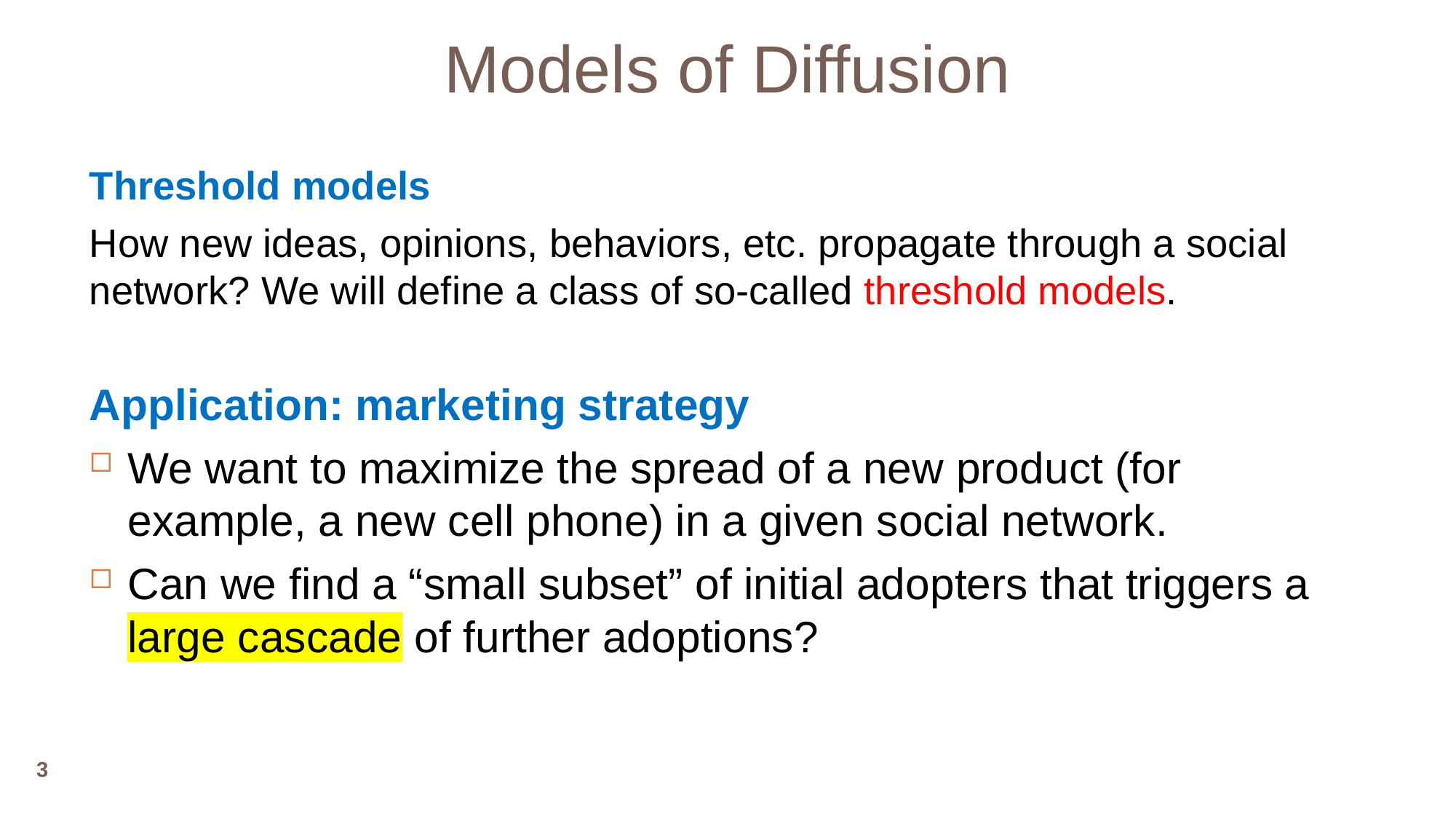

Models of Diffusion
Threshold models
How new ideas, opinions, behaviors, etc. propagate through a social network? We will define a class of so-called threshold models.

Application: marketing strategy
We want to maximize the spread of a new product (for example, a new cell phone) in a given social network.
Can we find a “small subset” of initial adopters that triggers a large cascade of further adoptions?
3